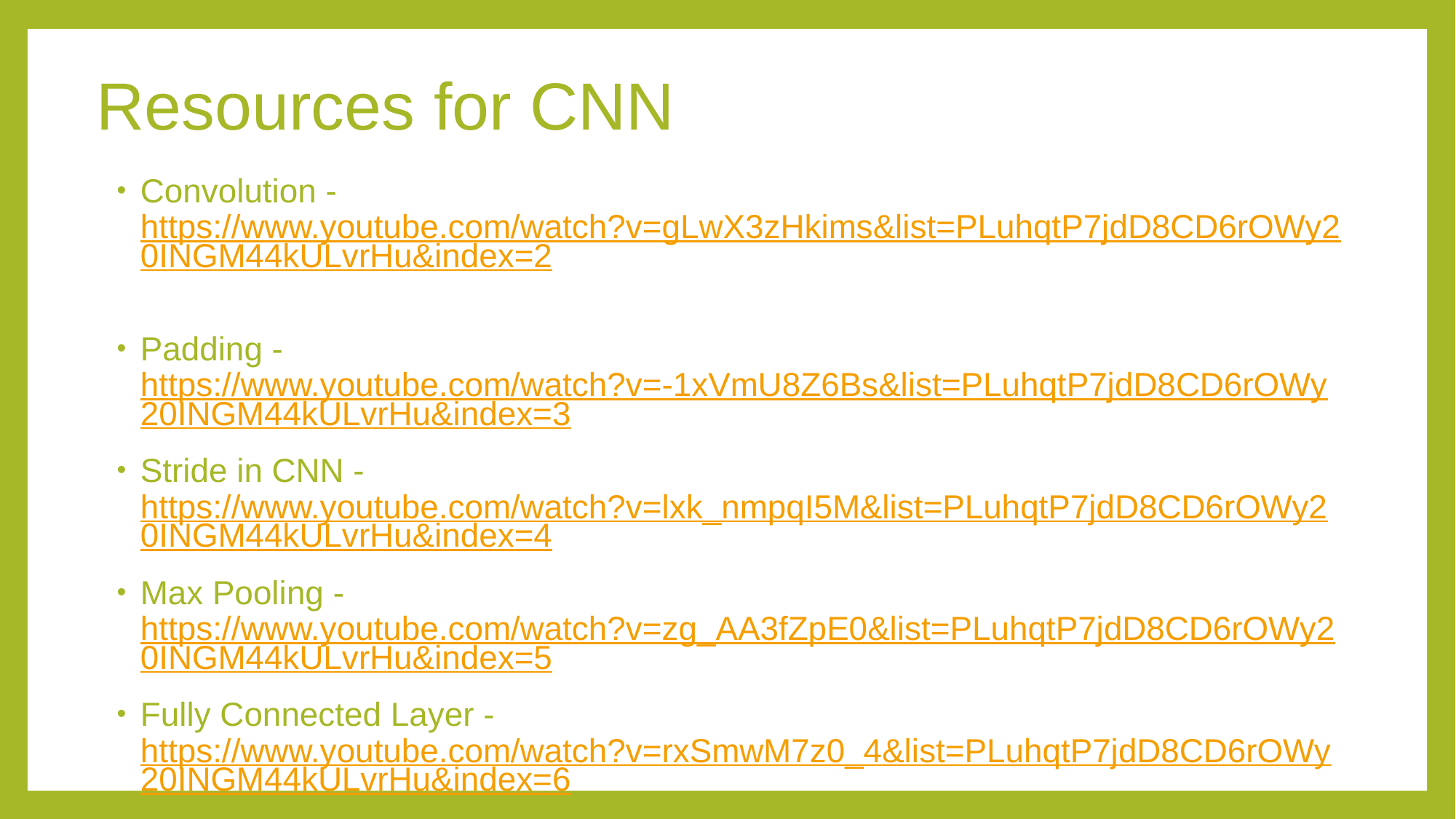

# Resources for CNN
Convolution - https://www.youtube.com/watch?v=gLwX3zHkims&list=PLuhqtP7jdD8CD6rOWy20INGM44kULvrHu&index=2
Padding - https://www.youtube.com/watch?v=-1xVmU8Z6Bs&list=PLuhqtP7jdD8CD6rOWy20INGM44kULvrHu&index=3
Stride in CNN - https://www.youtube.com/watch?v=lxk_nmpqI5M&list=PLuhqtP7jdD8CD6rOWy20INGM44kULvrHu&index=4
Max Pooling - https://www.youtube.com/watch?v=zg_AA3fZpE0&list=PLuhqtP7jdD8CD6rOWy20INGM44kULvrHu&index=5
Fully Connected Layer - https://www.youtube.com/watch?v=rxSmwM7z0_4&list=PLuhqtP7jdD8CD6rOWy20INGM44kULvrHu&index=6
CNN Architecture - https://www.youtube.com/watch?v=VF4BDE7uqY0&list=PLuhqtP7jdD8CD6rOWy20INGM44kULvrHu&index=7